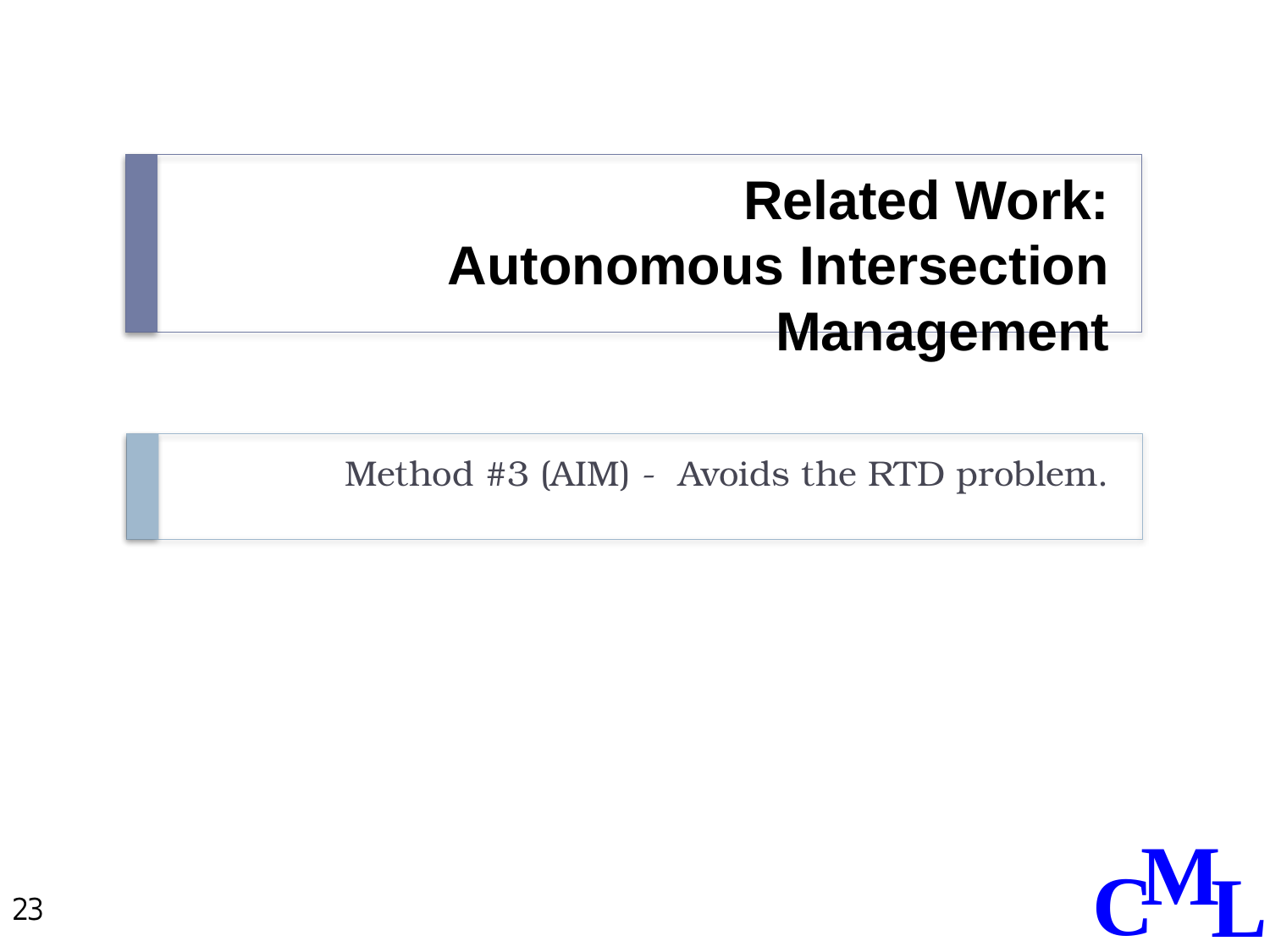

# Related Work: Autonomous Intersection Management
Method #3 (AIM) -  Avoids the RTD problem.
23